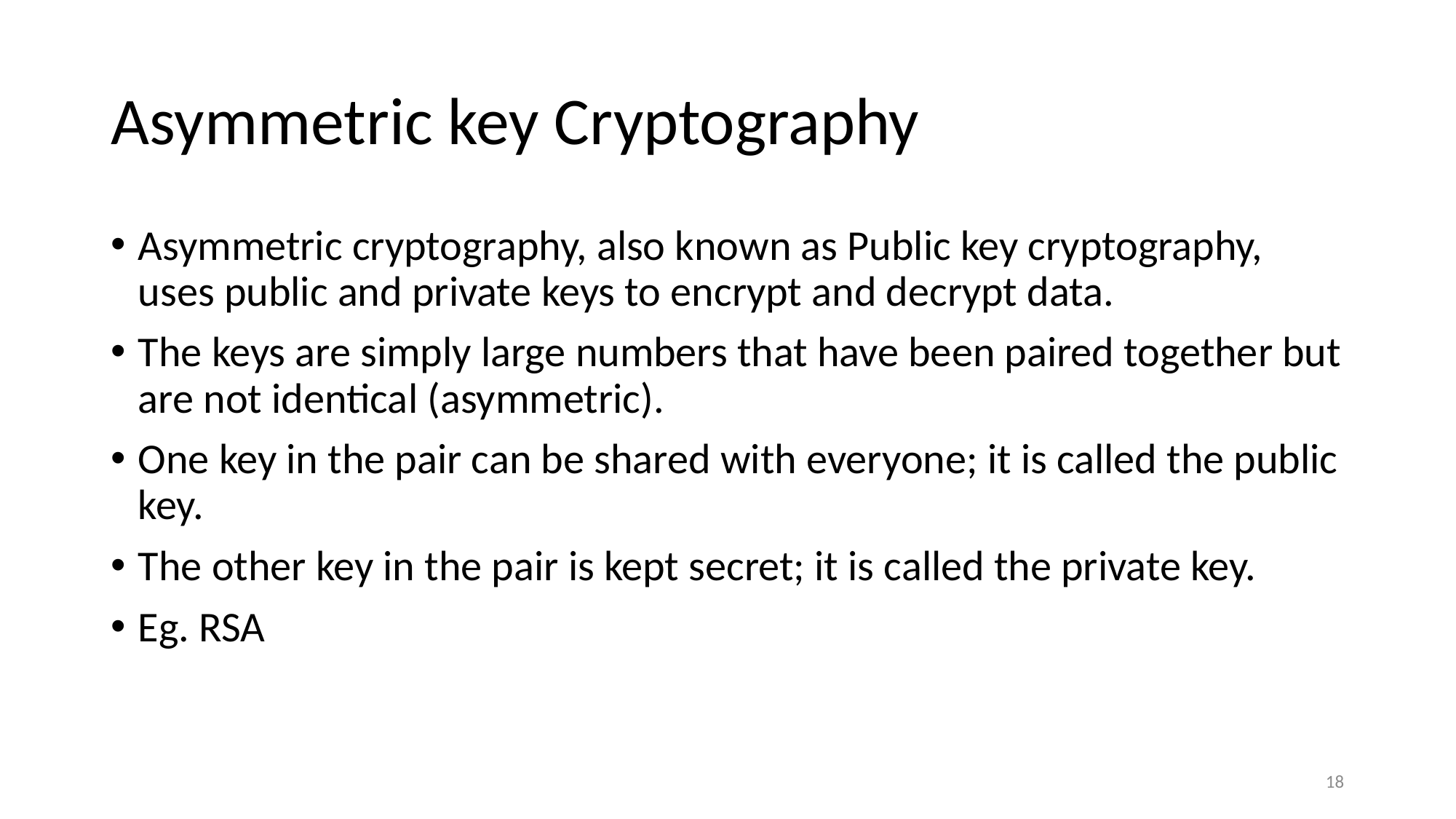

# Asymmetric key Cryptography
Asymmetric cryptography, also known as Public key cryptography, uses public and private keys to encrypt and decrypt data.
The keys are simply large numbers that have been paired together but are not identical (asymmetric).
One key in the pair can be shared with everyone; it is called the public key.
The other key in the pair is kept secret; it is called the private key.
Eg. RSA
18